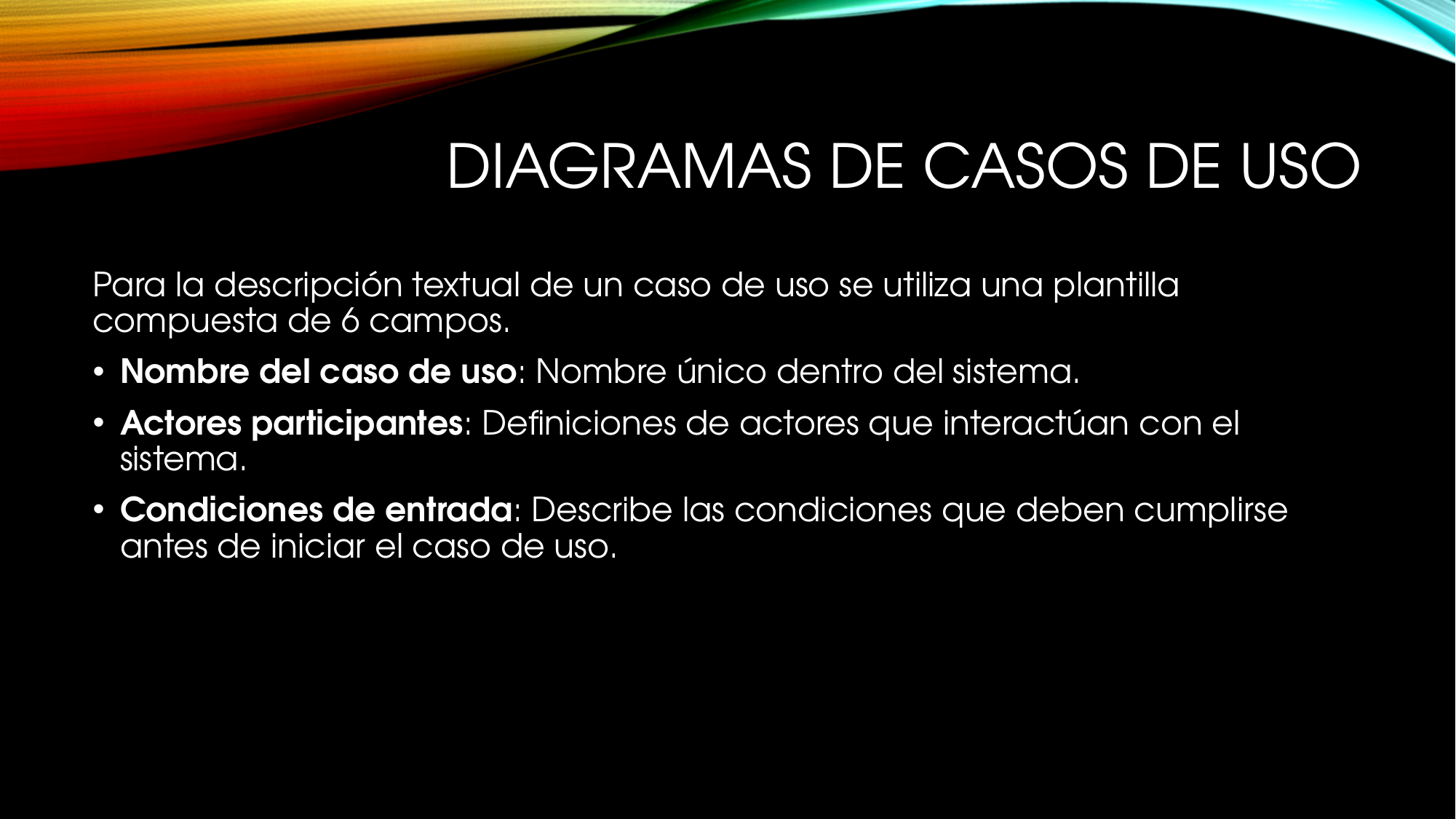

# Diagramas de Casos de uso
Para la descripción textual de un caso de uso se utiliza una plantilla compuesta de 6 campos.
Nombre del caso de uso: Nombre único dentro del sistema.
Actores participantes: Definiciones de actores que interactúan con el sistema.
Condiciones de entrada: Describe las condiciones que deben cumplirse antes de iniciar el caso de uso.